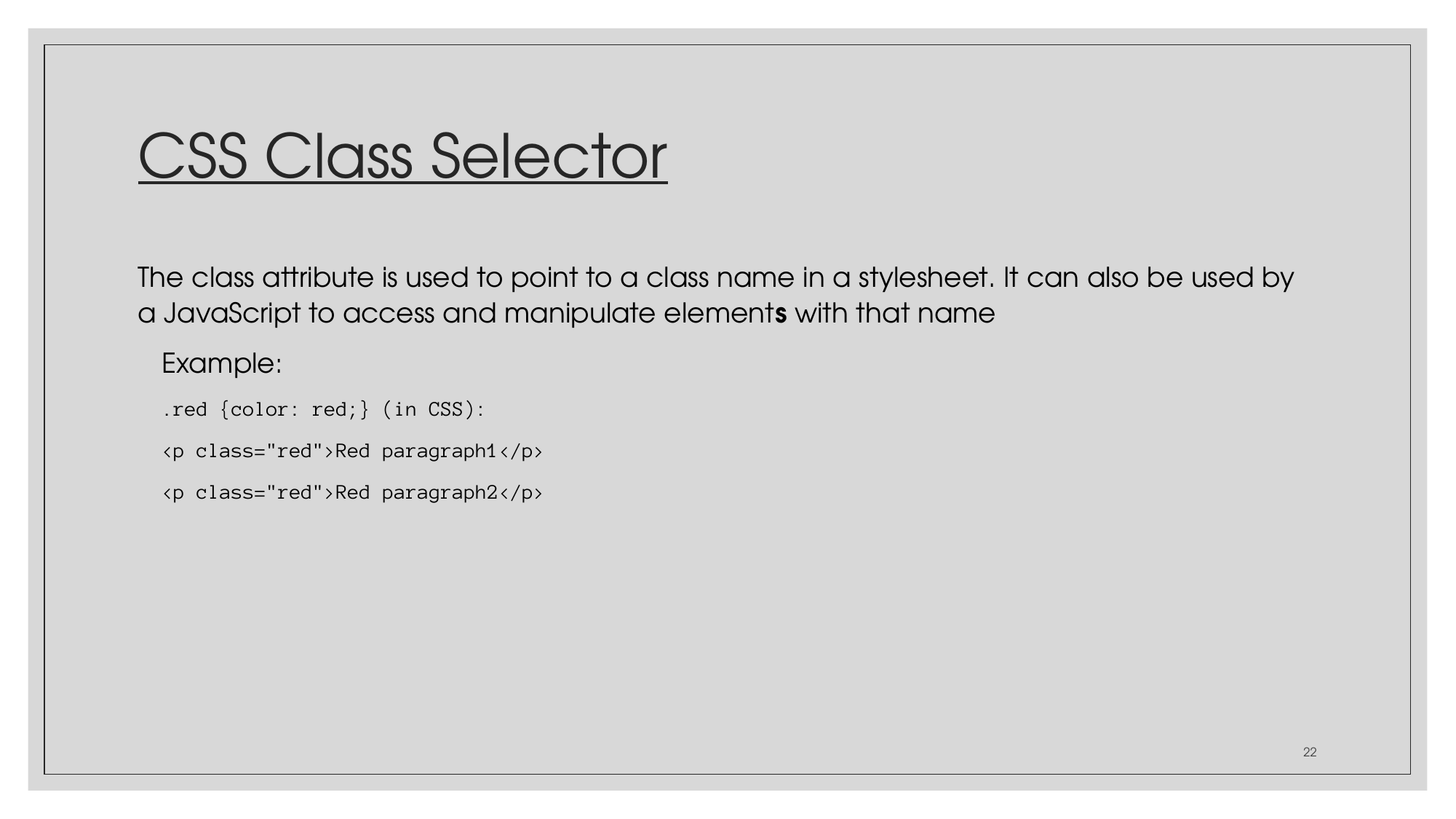

# CSS Class Selector
The class attribute is used to point to a class name in a stylesheet. It can also be used by a JavaScript to access and manipulate elements with that name
Example:
.red {color: red;} (in CSS):
<p class="red">Red paragraph1</p>
<p class="red">Red paragraph2</p>
22